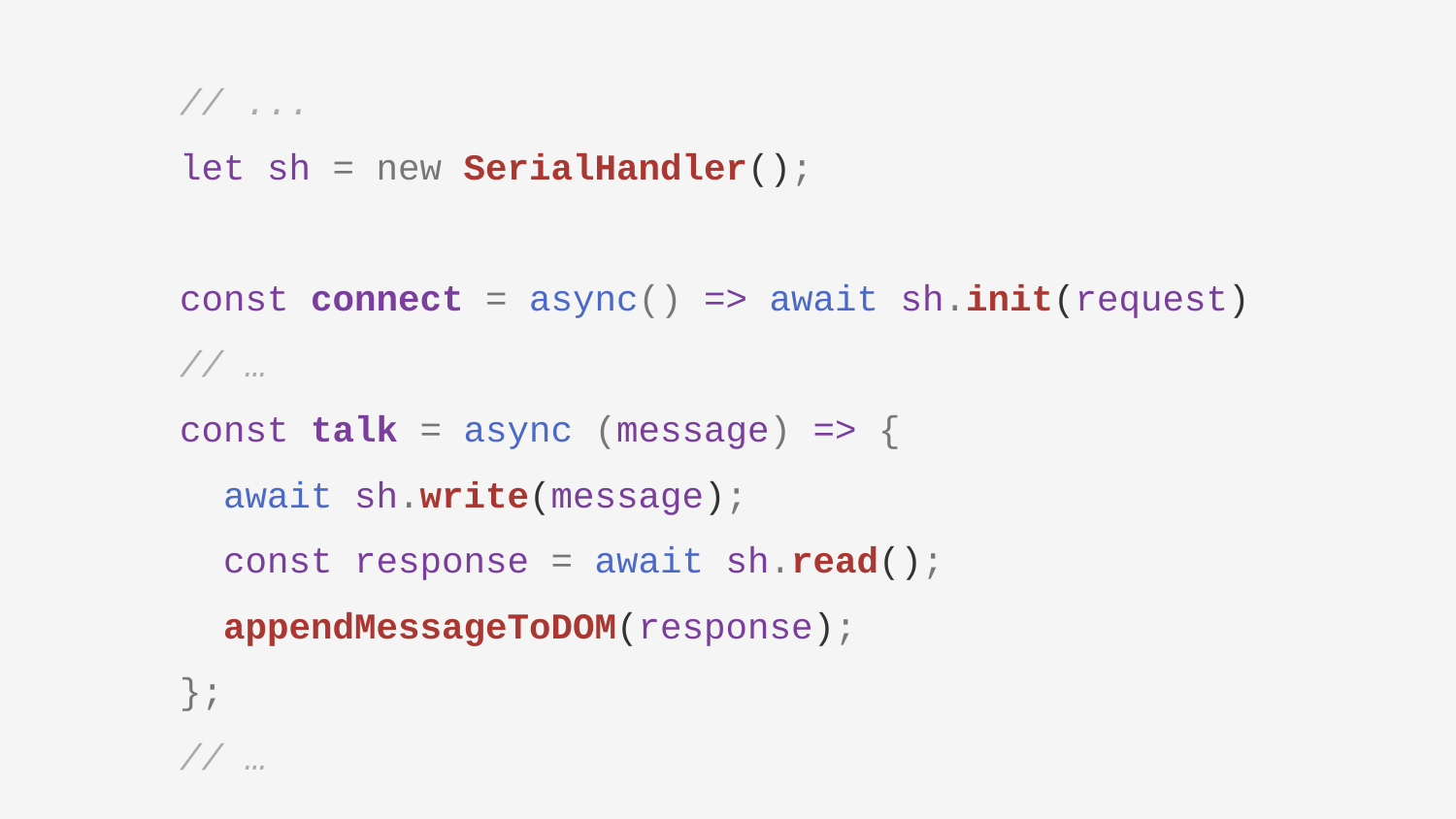

// ...
let sh = new SerialHandler();

const connect = async() => await sh.init(request)
// …
const talk = async (message) => {
  await sh.write(message);
  const response = await sh.read();
  appendMessageToDOM(response);
};
// …